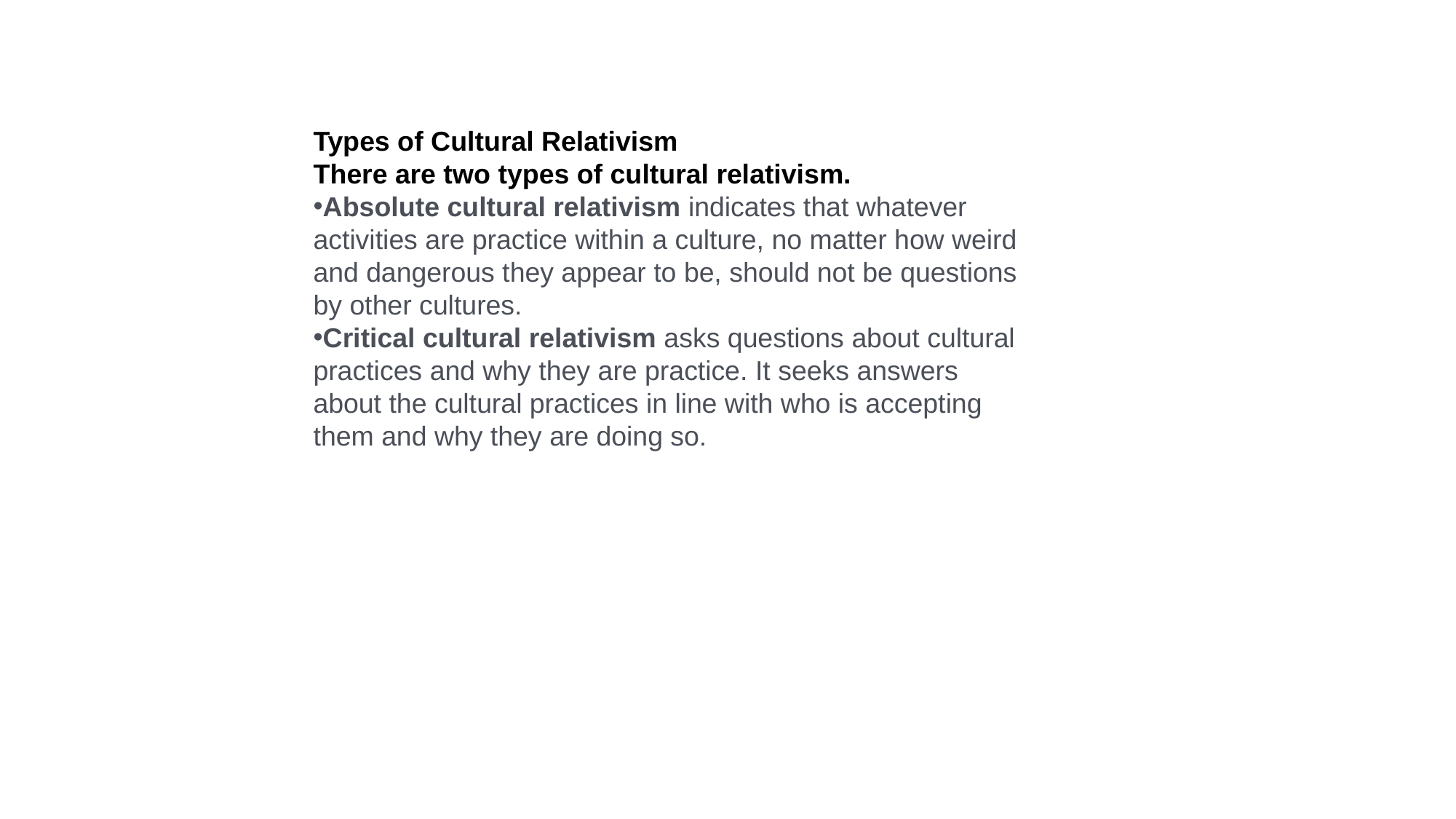

Types of Cultural Relativism
There are two types of cultural relativism.
Absolute cultural relativism indicates that whatever activities are practice within a culture, no matter how weird and dangerous they appear to be, should not be questions by other cultures.
Critical cultural relativism asks questions about cultural practices and why they are practice. It seeks answers about the cultural practices in line with who is accepting them and why they are doing so.